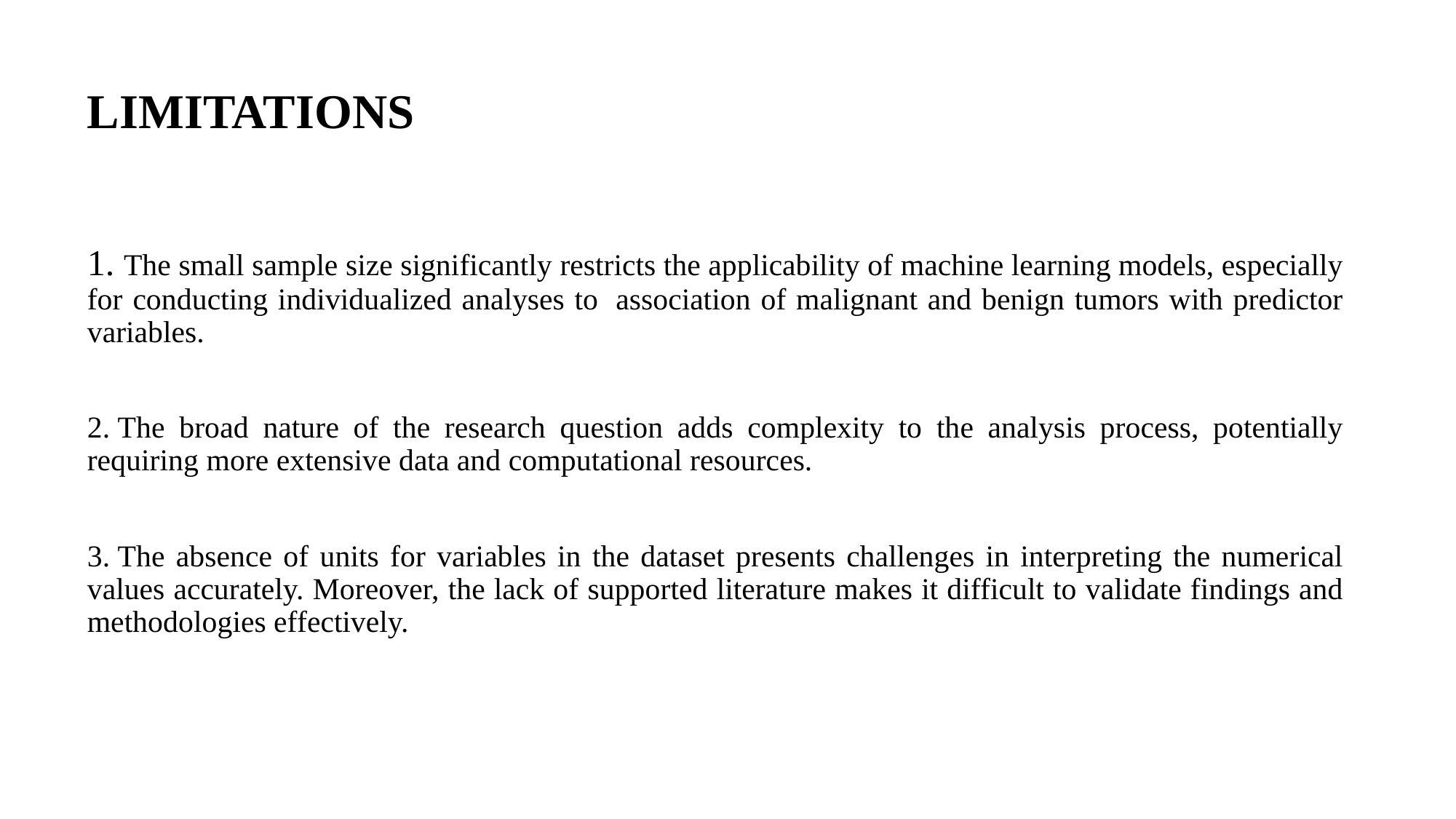

# LIMITATIONS

1. The small sample size significantly restricts the applicability of machine learning models, especially for conducting individualized analyses to  association of malignant and benign tumors with predictor variables.

2. The broad nature of the research question adds complexity to the analysis process, potentially requiring more extensive data and computational resources.

3. The absence of units for variables in the dataset presents challenges in interpreting the numerical values accurately. Moreover, the lack of supported literature makes it difficult to validate findings and methodologies effectively.